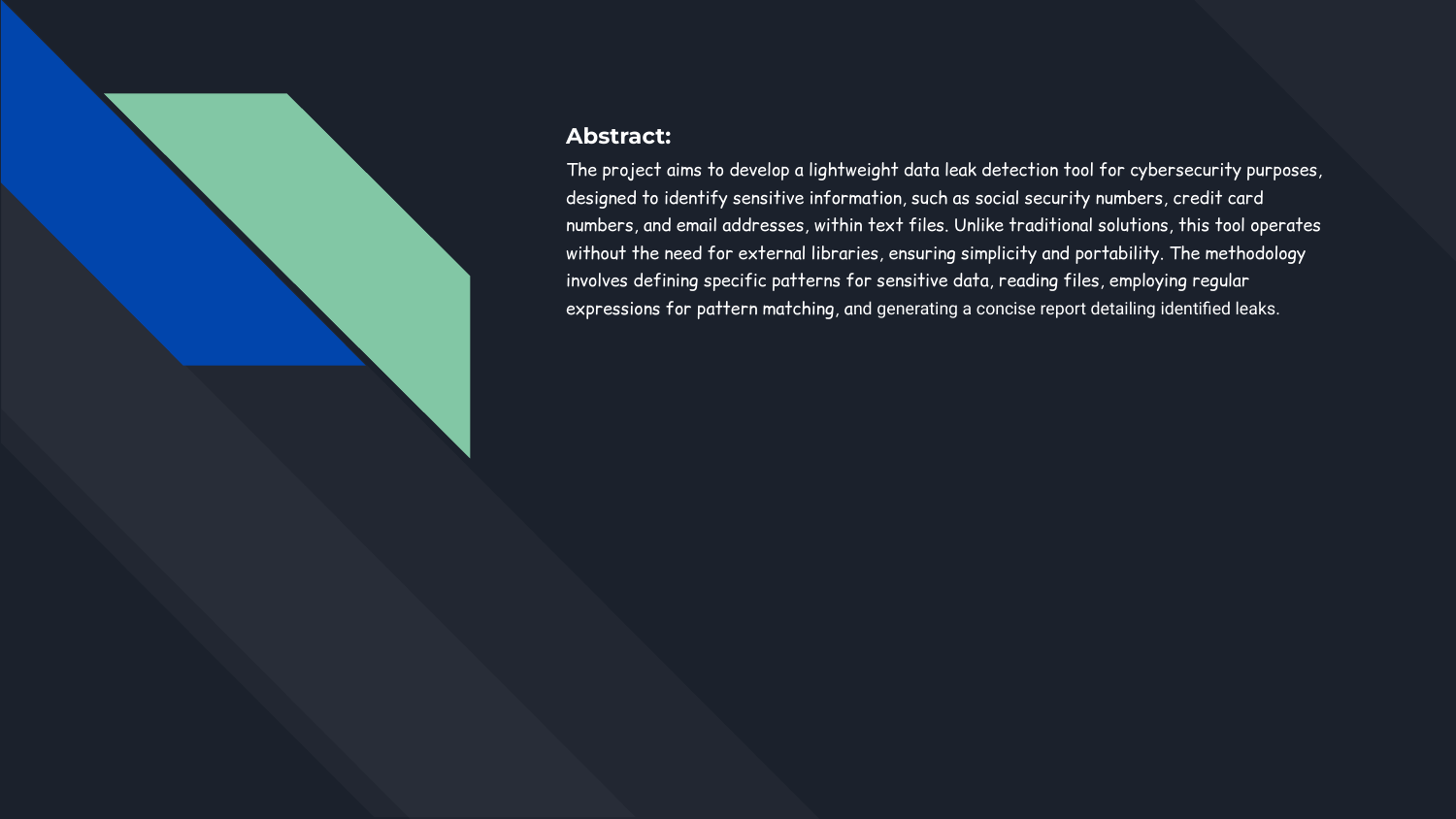

# Abstract:
The project aims to develop a lightweight data leak detection tool for cybersecurity purposes, designed to identify sensitive information, such as social security numbers, credit card numbers, and email addresses, within text files. Unlike traditional solutions, this tool operates without the need for external libraries, ensuring simplicity and portability. The methodology involves defining specific patterns for sensitive data, reading files, employing regular expressions for pattern matching, and generating a concise report detailing identified leaks.